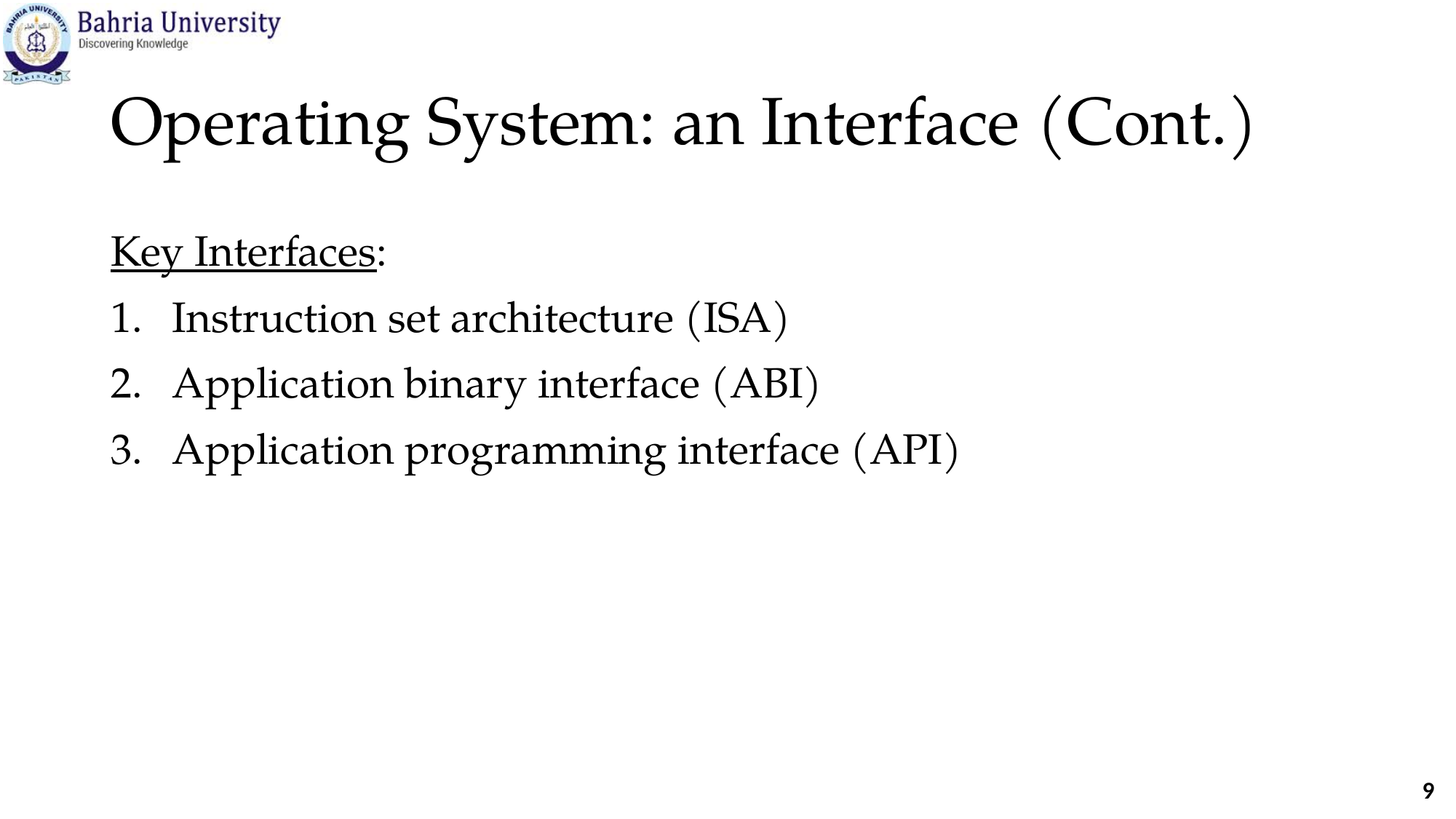

# Operating System: an Interface (Cont.)
Key Interfaces:
Instruction set architecture (ISA)
Application binary interface (ABI)
Application programming interface (API)
9